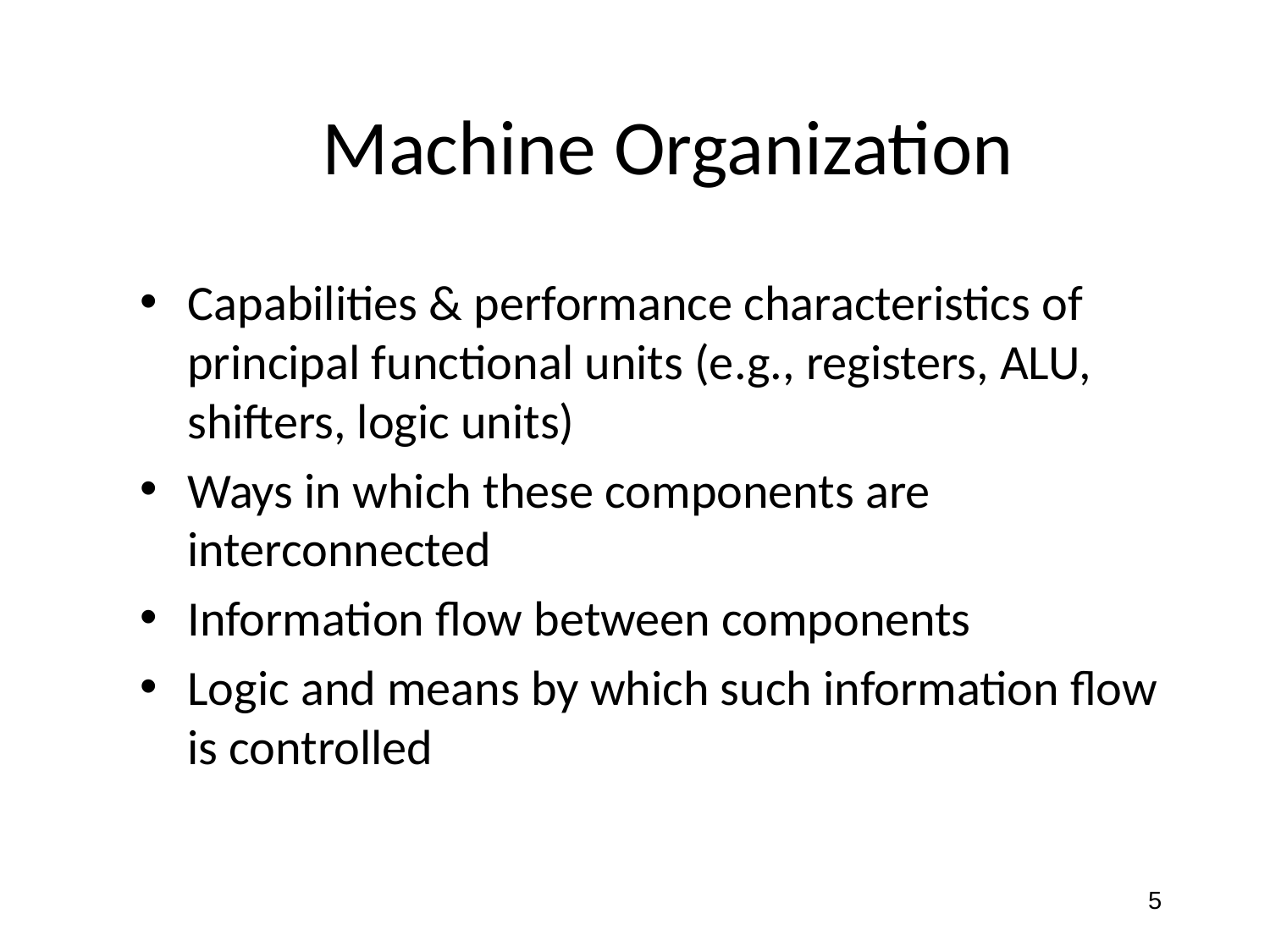

Machine Organization
Capabilities & performance characteristics of principal functional units (e.g., registers, ALU, shifters, logic units)
Ways in which these components are interconnected
Information flow between components
Logic and means by which such information flow is controlled
5